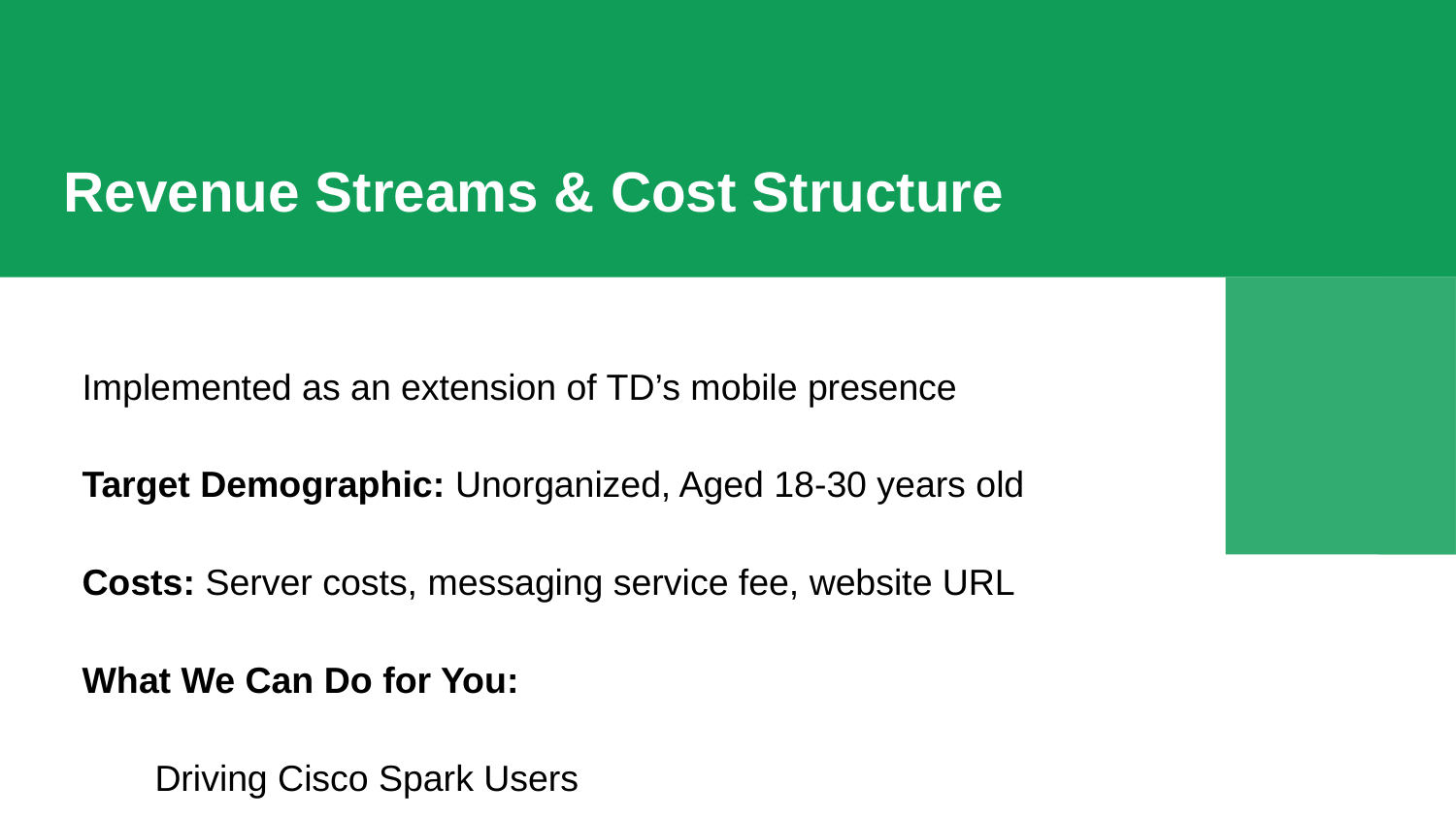

Revenue Streams & Cost Structure
Implemented as an extension of TD’s mobile presence
Target Demographic: Unorganized, Aged 18-30 years old
Costs: Server costs, messaging service fee, website URL
What We Can Do for You:
Driving Cisco Spark Users
Providing TD customers with a great user experience
Data Driven Insights